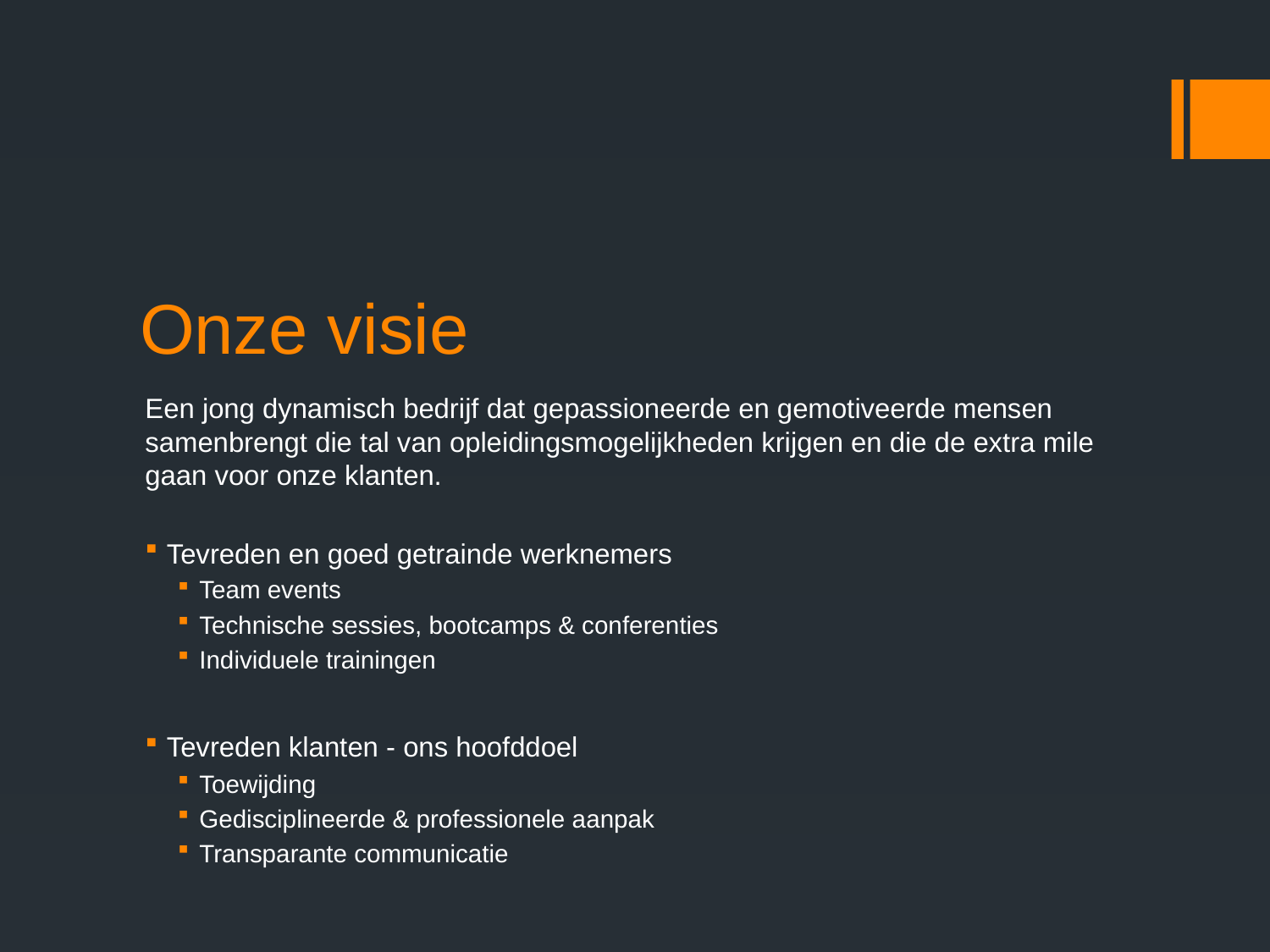

# Onze visie
Een jong dynamisch bedrijf dat gepassioneerde en gemotiveerde mensen samenbrengt die tal van opleidingsmogelijkheden krijgen en die de extra mile gaan voor onze klanten.

Tevreden en goed getrainde werknemers
Team events
Technische sessies, bootcamps & conferenties
Individuele trainingen

Tevreden klanten - ons hoofddoel
Toewijding
Gedisciplineerde & professionele aanpak
Transparante communicatie